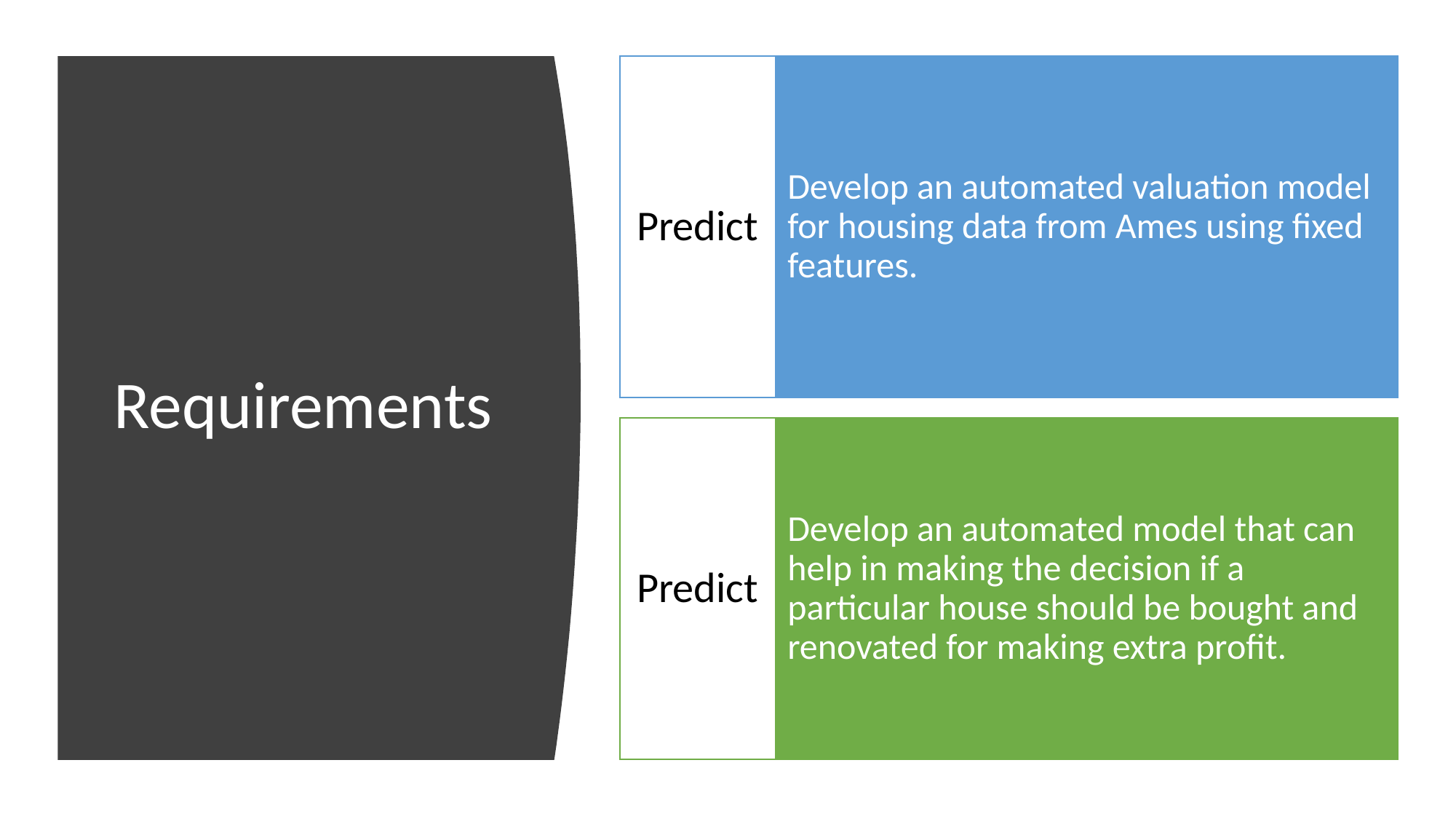

Develop an automated valuation model for housing data from Ames using fixed features.
Predict
Develop an automated model that can help in making the decision if a particular house should be bought and renovated for making extra profit.
Predict

# Requirements